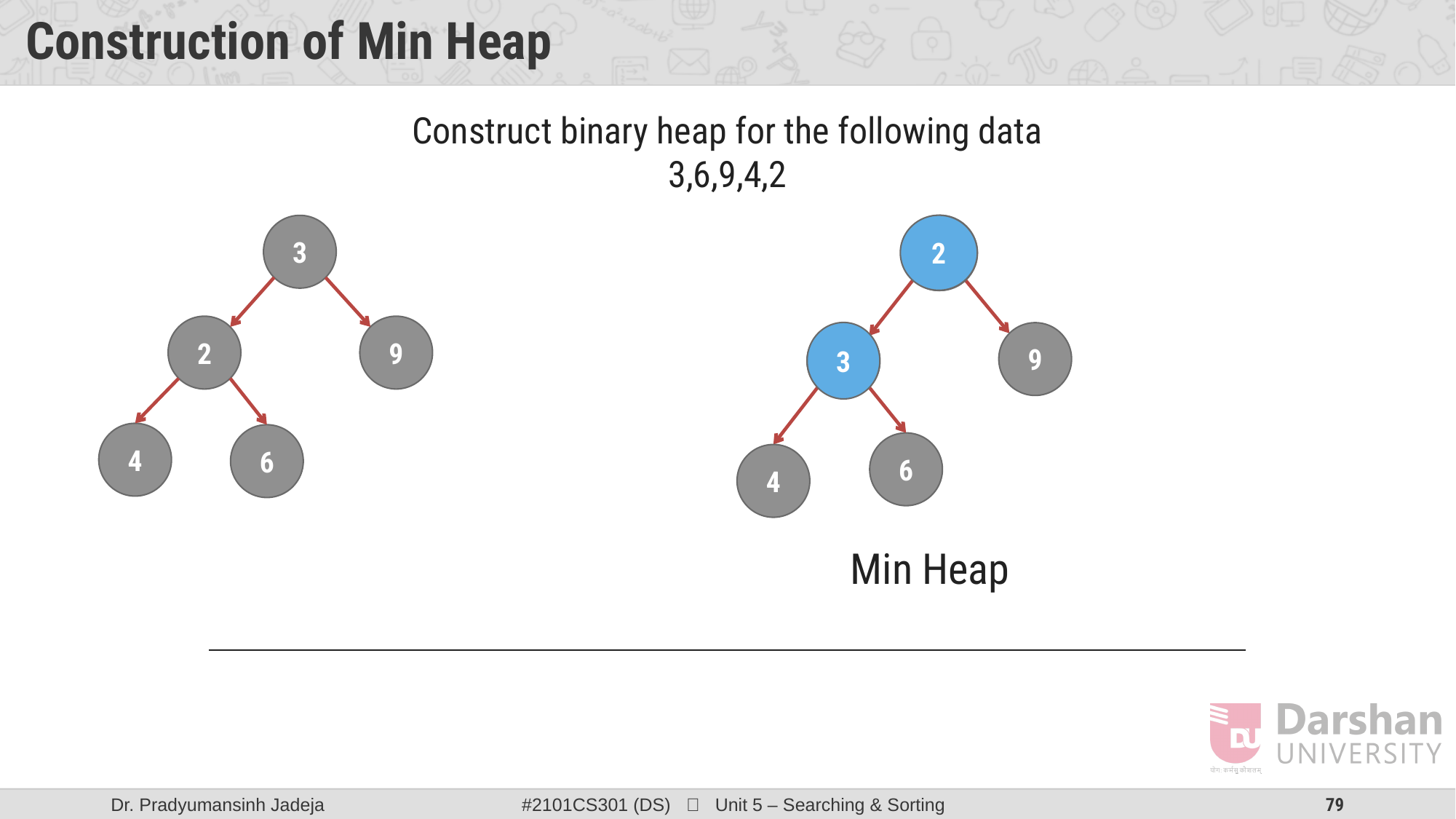

# Construction of Min Heap
Construct binary heap for the following data
3,6,9,4,2
2
3
3
3
2
9
3
9
2
2
4
6
6
4
Min Heap